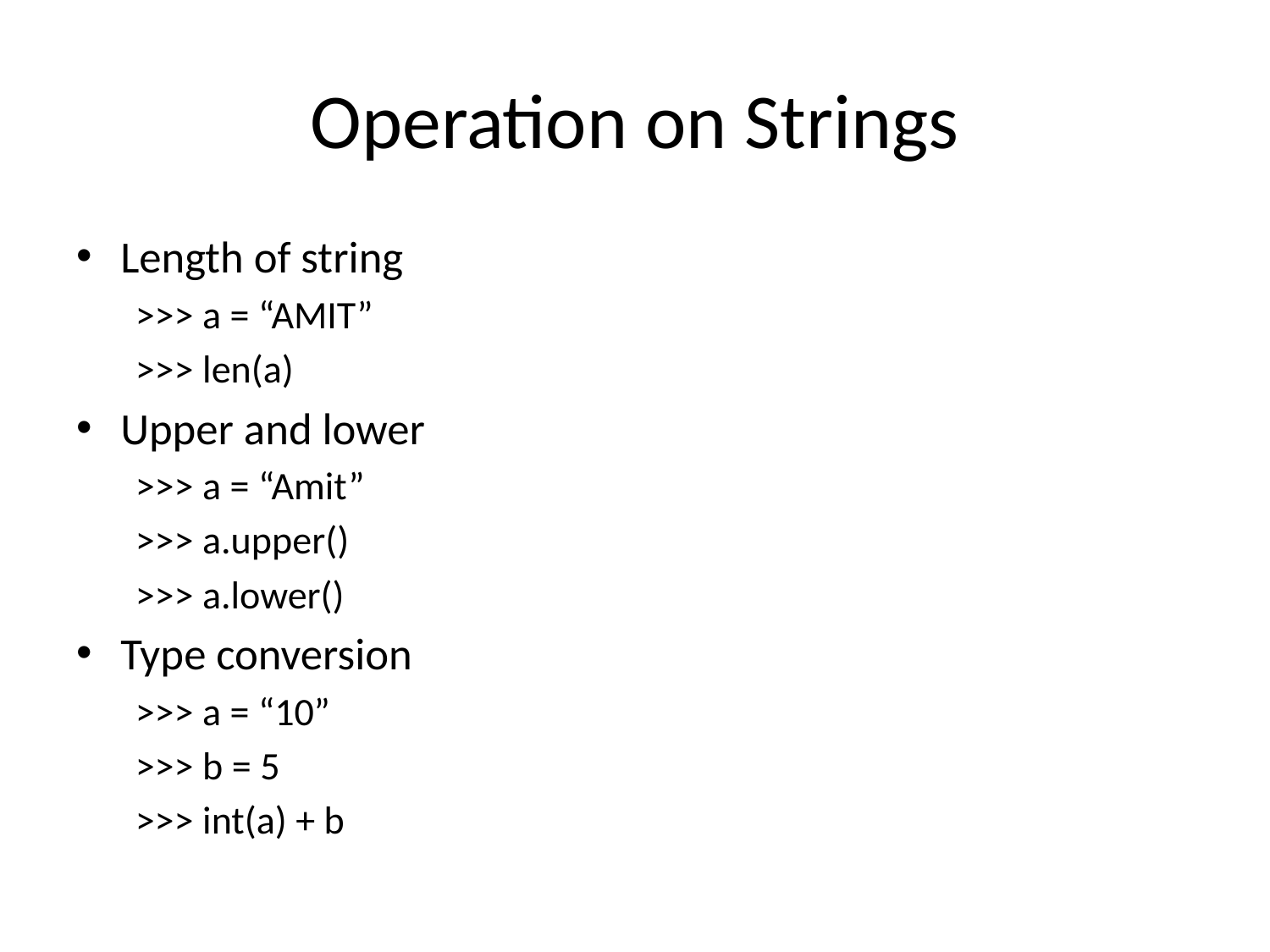

# Operation on Strings
Length of string
>>> a = “AMIT”
>>> len(a)
Upper and lower
>>> a = “Amit”
>>> a.upper()
>>> a.lower()
Type conversion
>>> a = “10”
>>> b = 5
>>> int(a) + b